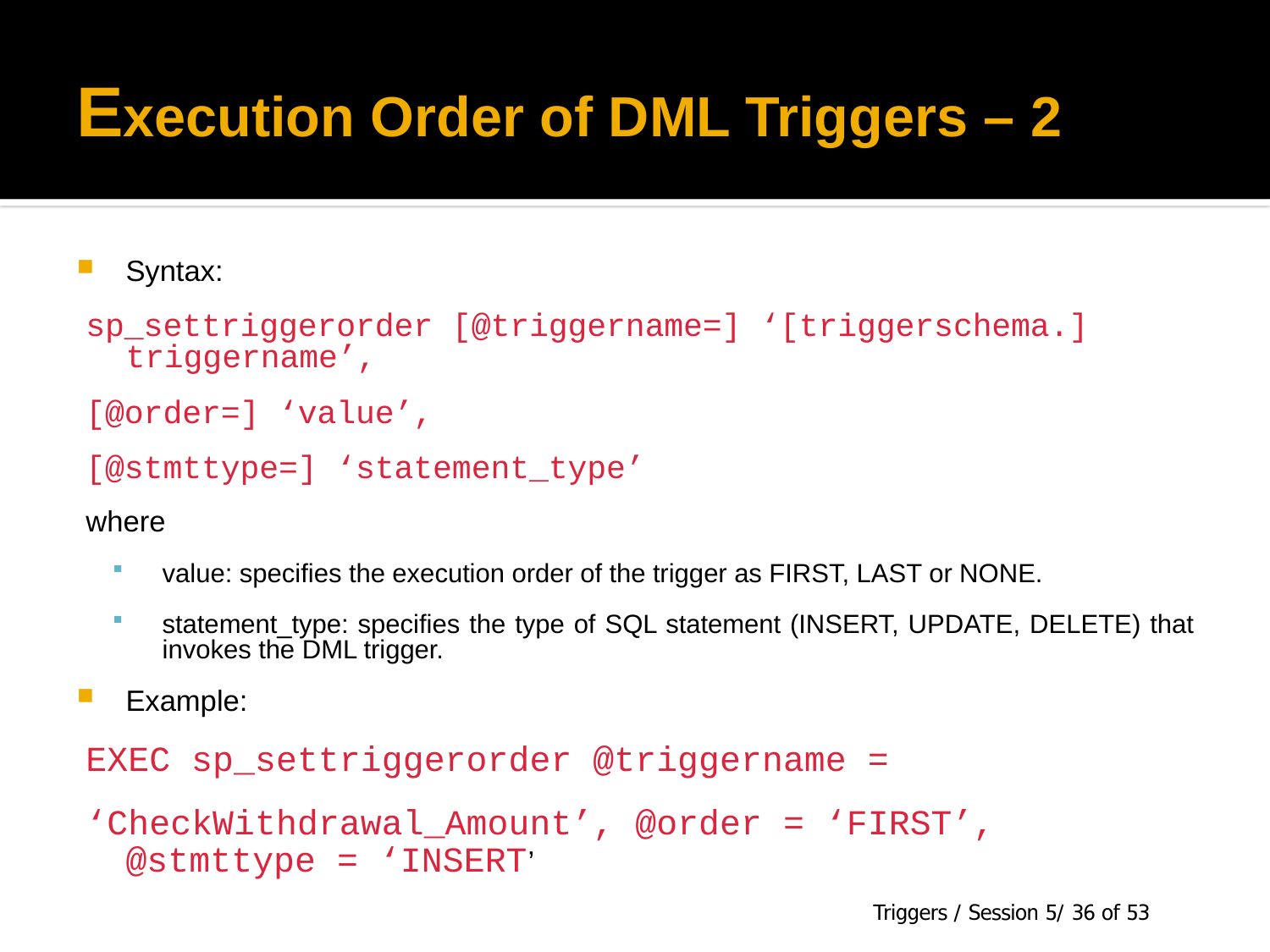

# Execution Order of DML Triggers – 2
Syntax:
sp_settriggerorder [@triggername=] ‘[triggerschema.] triggername’,
[@order=] ‘value’,
[@stmttype=] ‘statement_type’
where
value: specifies the execution order of the trigger as FIRST, LAST or NONE.
statement_type: specifies the type of SQL statement (INSERT, UPDATE, DELETE) that invokes the DML trigger.
Example:
EXEC sp_settriggerorder @triggername =
‘CheckWithdrawal_Amount’, @order = ‘FIRST’, @stmttype = ‘INSERT’